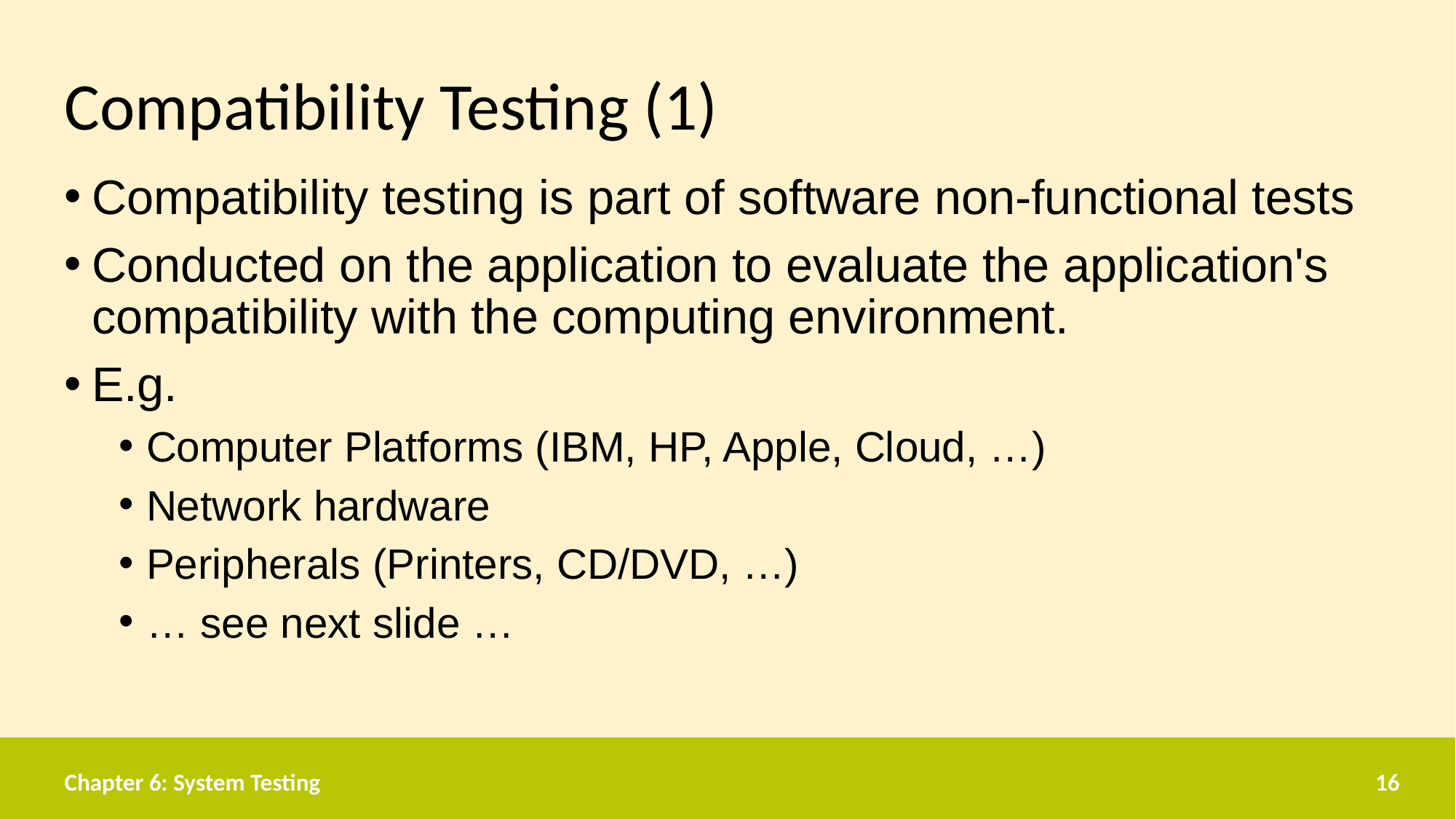

# Compatibility Testing (1)
Compatibility testing is part of software non-functional tests
Conducted on the application to evaluate the application's compatibility with the computing environment.
E.g.
Computer Platforms (IBM, HP, Apple, Cloud, …)
Network hardware
Peripherals (Printers, CD/DVD, …)
… see next slide …

Chapter 6: System Testing
16